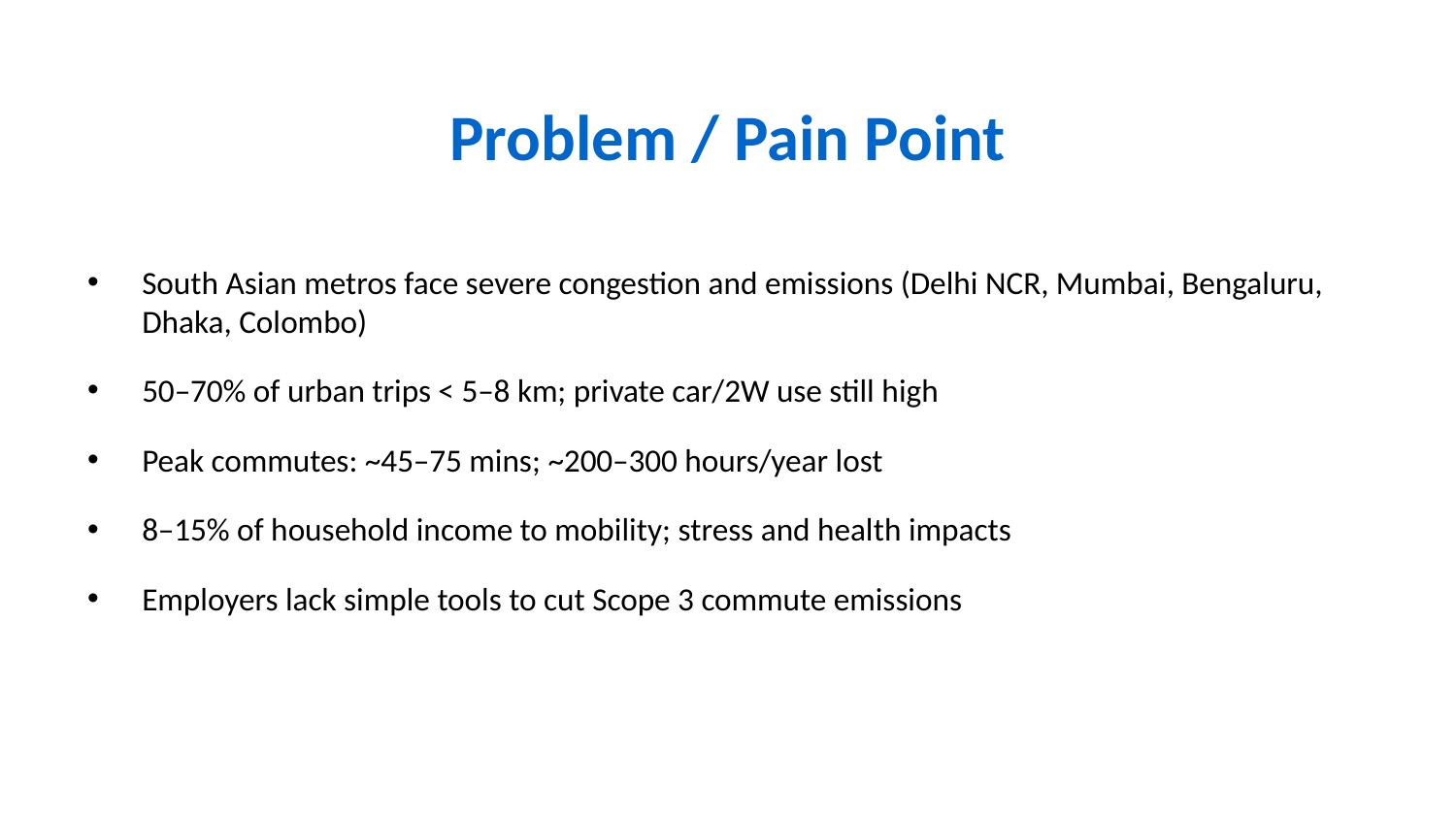

# Problem / Pain Point
South Asian metros face severe congestion and emissions (Delhi NCR, Mumbai, Bengaluru, Dhaka, Colombo)
50–70% of urban trips < 5–8 km; private car/2W use still high
Peak commutes: ~45–75 mins; ~200–300 hours/year lost
8–15% of household income to mobility; stress and health impacts
Employers lack simple tools to cut Scope 3 commute emissions